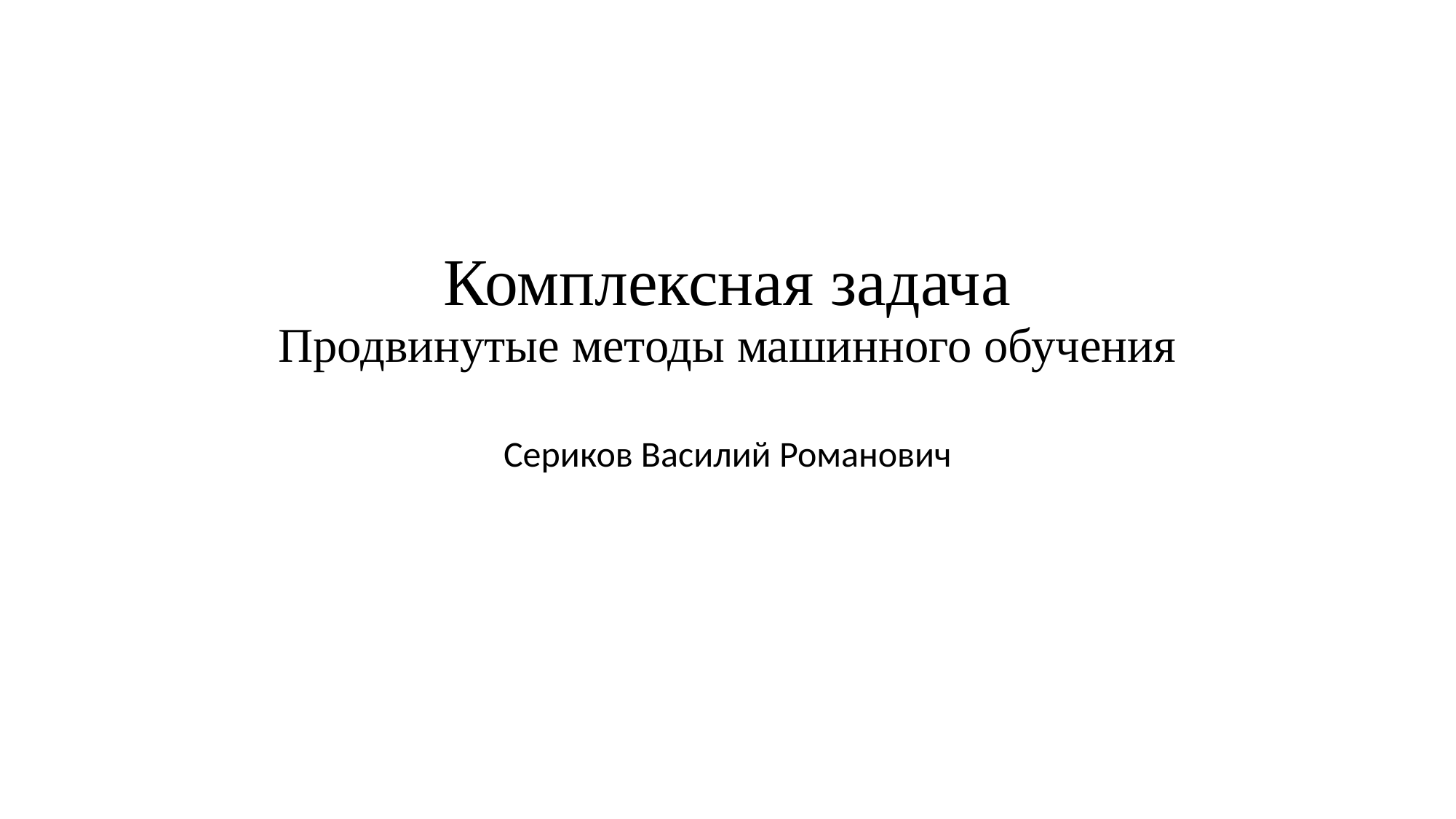

# Комплексная задача Продвинутые методы машинного обучения
Сериков Василий Романович